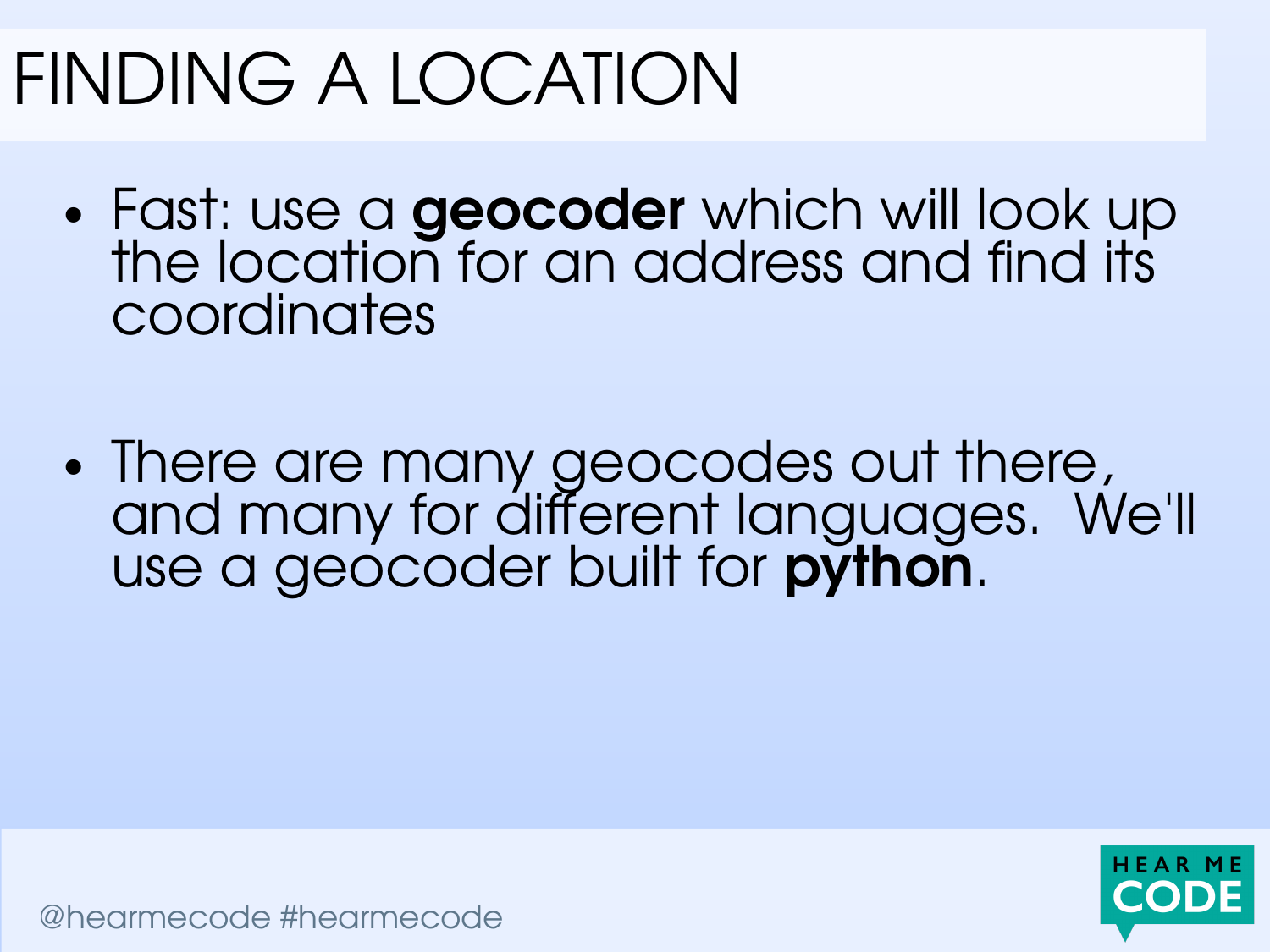

finding a location
Fast: use a geocoder which will look up the location for an address and find its coordinates

There are many geocodes out there, and many for different languages.  We'll use a geocoder built for python.
10